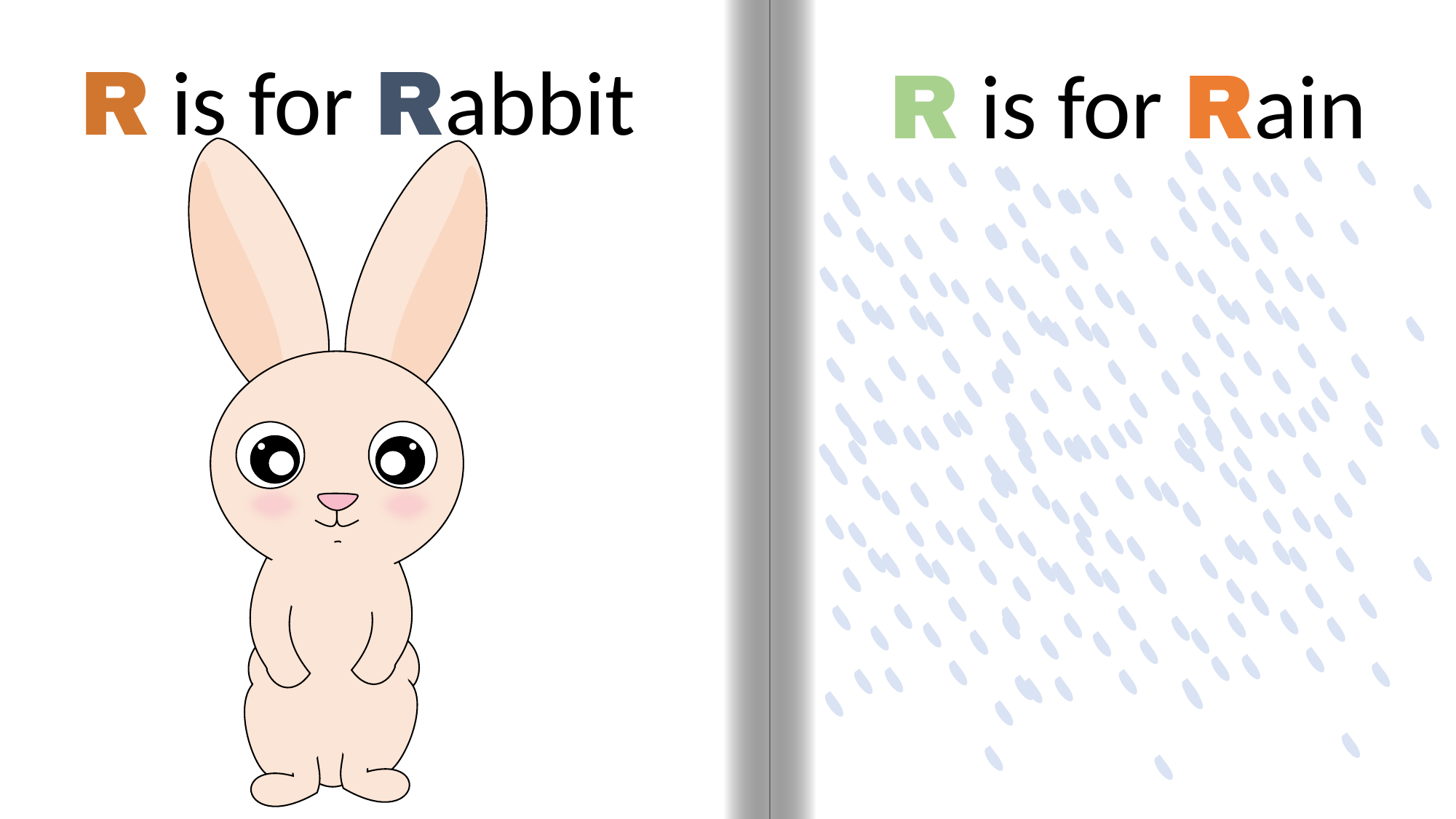

R is for Rabbit
R is for Rain